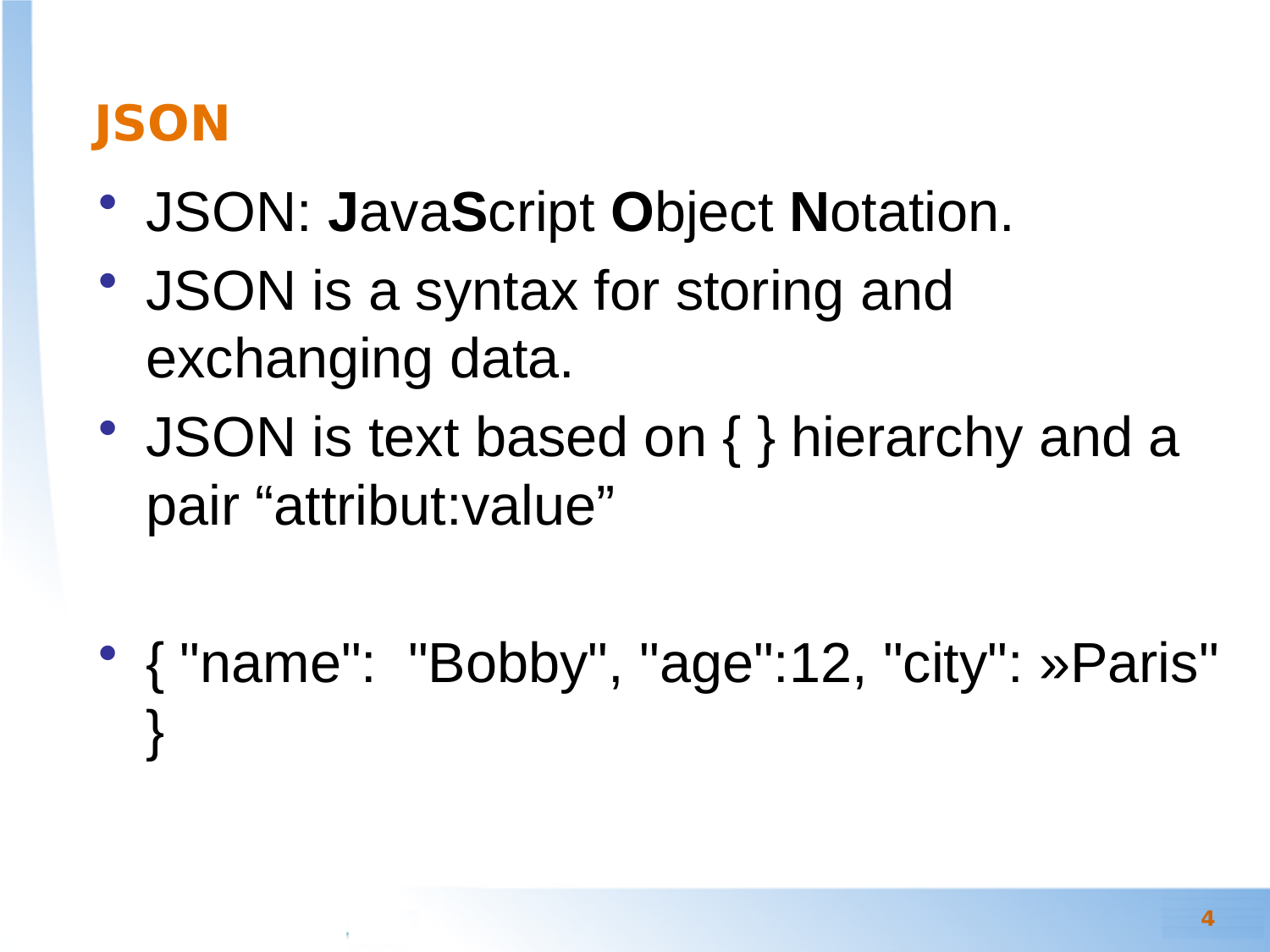

# JSON
JSON: JavaScript Object Notation.
JSON is a syntax for storing and exchanging data.
JSON is text based on { } hierarchy and a pair “attribut:value”

{ "name":  "Bobby", "age":12, "city": »Paris" }
4